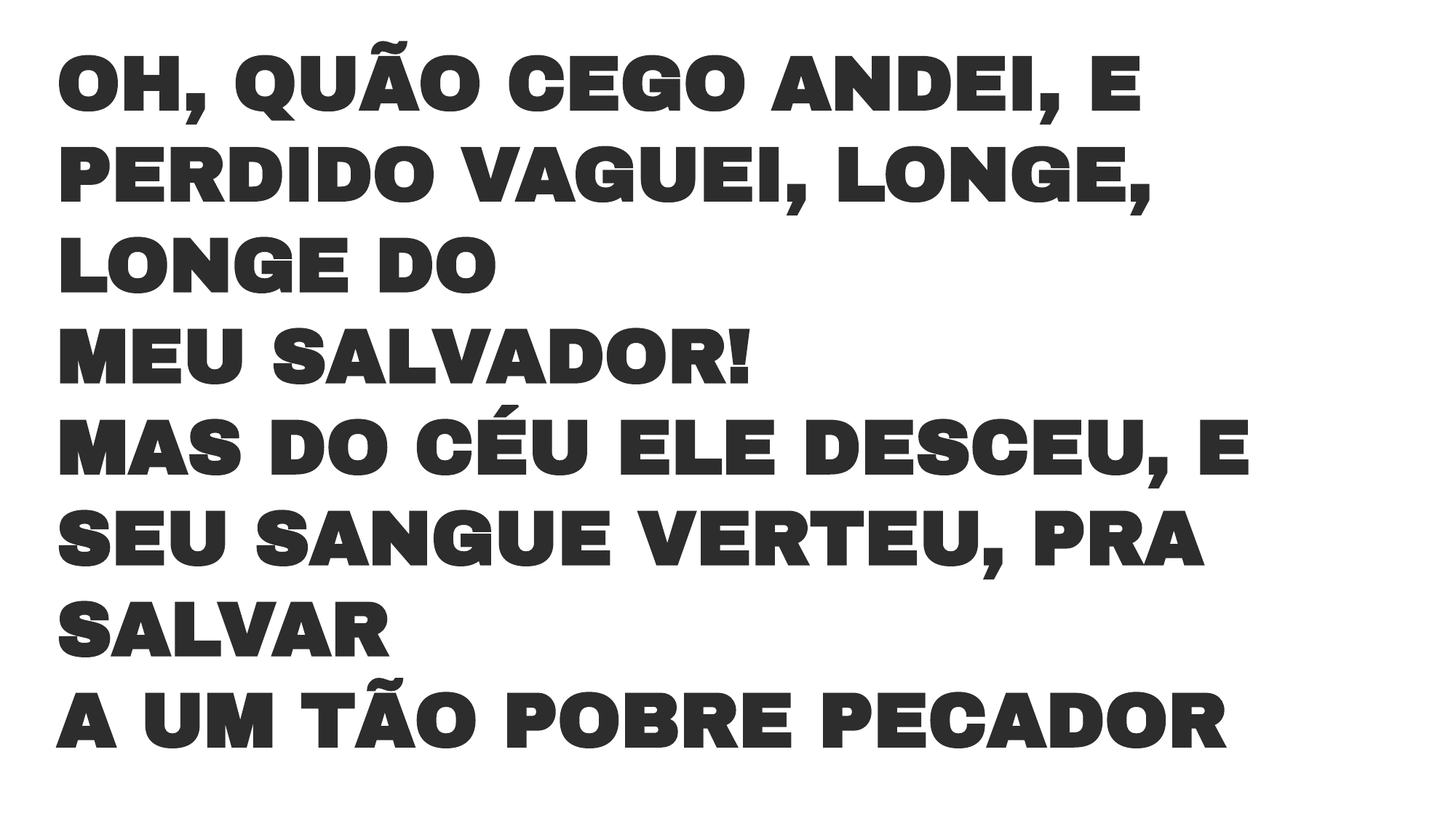

OH, QUÃO CEGO ANDEI, E PERDIDO VAGUEI, LONGE, LONGE DO
MEU SALVADOR!
MAS DO CÉU ELE DESCEU, E SEU SANGUE VERTEU, PRA SALVAR
A UM TÃO POBRE PECADOR